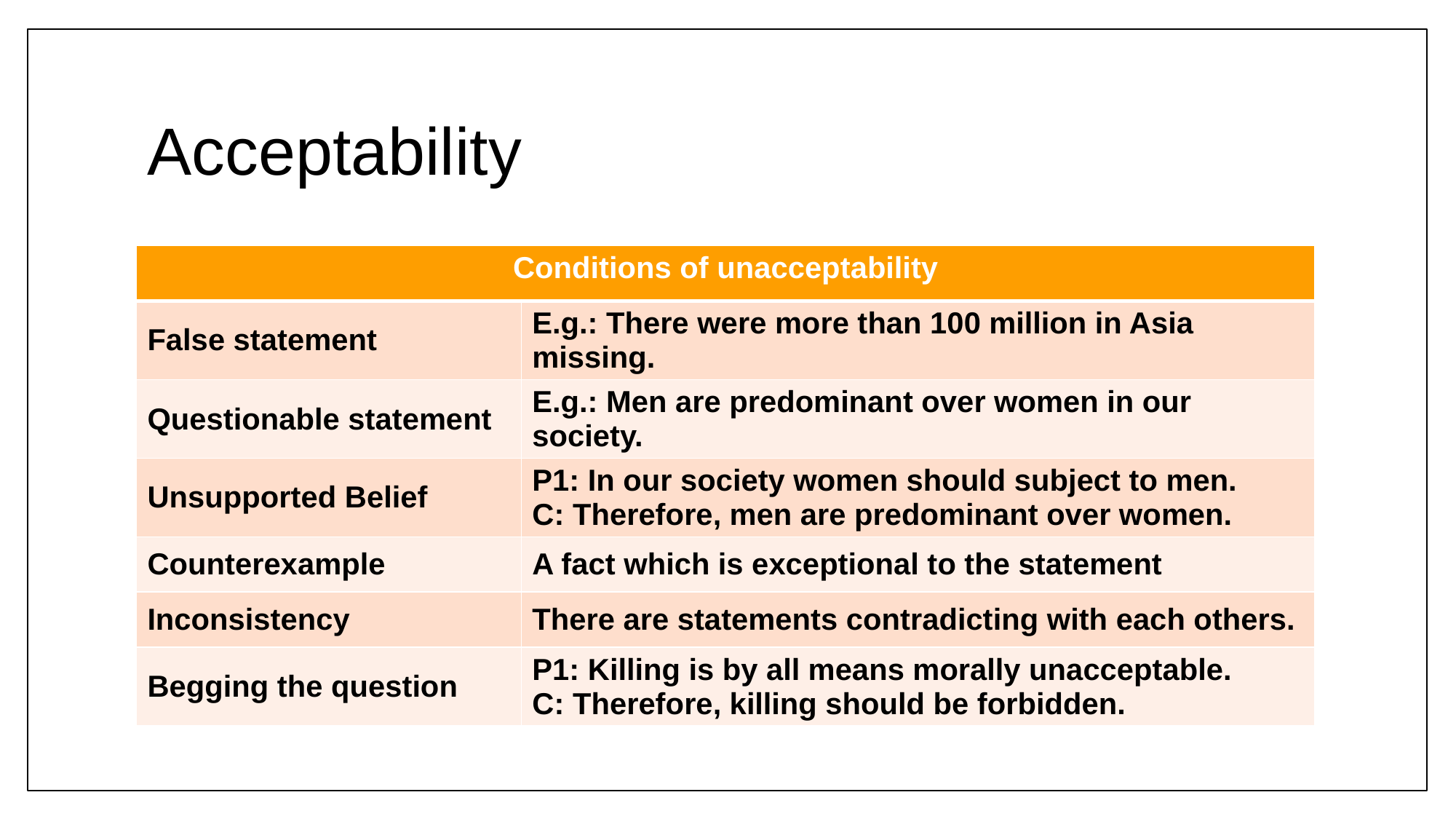

# Acceptability
| Conditions of unacceptability |  |
| --- | --- |
| False statement | E.g.: There were more than 100 million in Asia missing. |
| Questionable statement | E.g.: Men are predominant over women in our society. |
| Unsupported Belief | P1: In our society women should subject to men. C: Therefore, men are predominant over women. |
| Counterexample | A fact which is exceptional to the statement |
| Inconsistency | There are statements contradicting with each others. |
| Begging the question | P1: Killing is by all means morally unacceptable. C: Therefore, killing should be forbidden. |